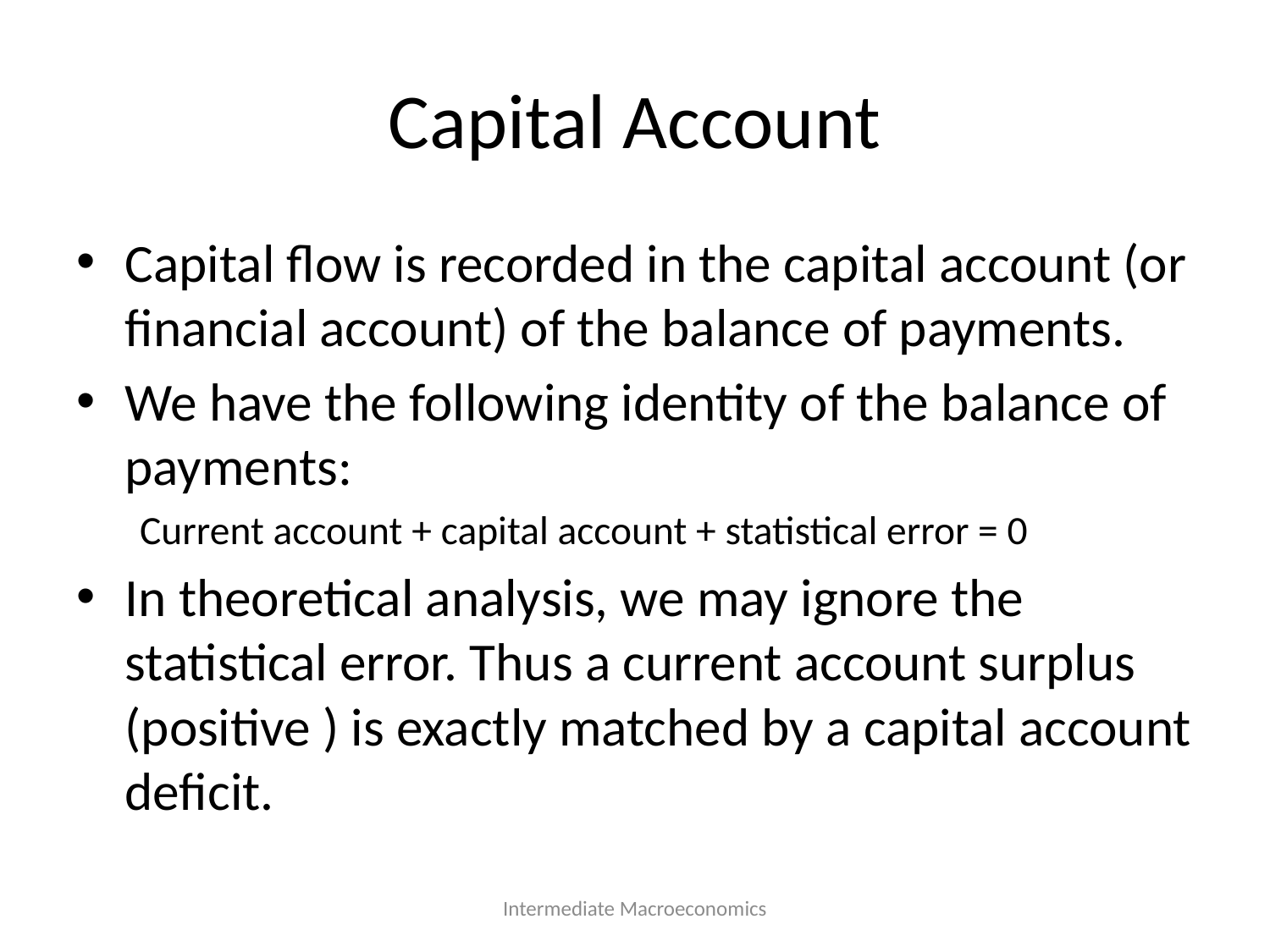

# Capital Account
Capital flow is recorded in the capital account (or financial account) of the balance of payments.
We have the following identity of the balance of payments:
       Current account + capital account + statistical error = 0
In theoretical analysis, we may ignore the statistical error. Thus a current account surplus (positive ) is exactly matched by a capital account deficit.
Intermediate Macroeconomics